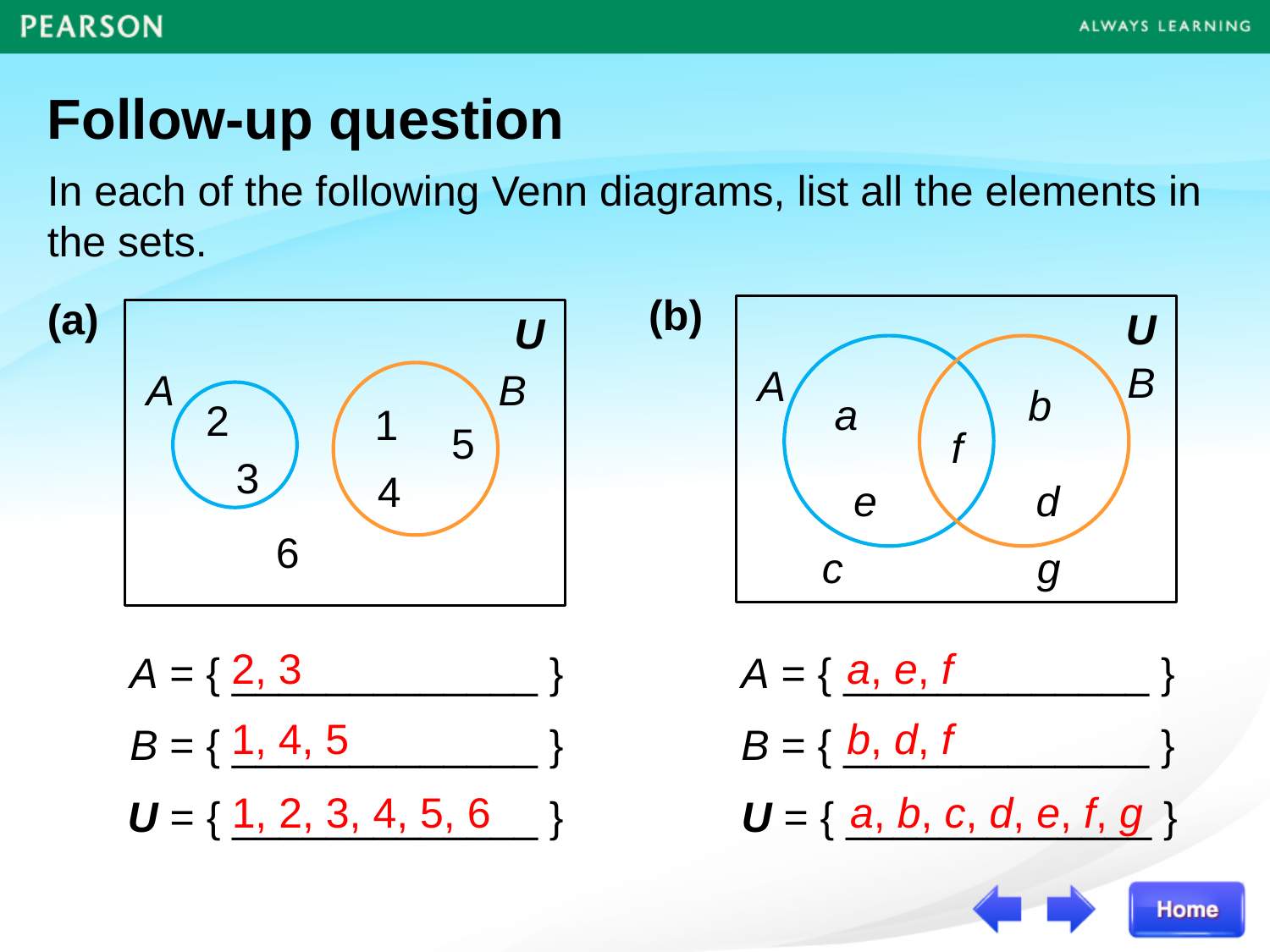

Follow-up question
In each of the following Venn diagrams, list all the elements in the sets.
(b)
(a)

U
b
f
e
d
g

A

B
a
c

U
2
1
5
4
6
B

A

3
2, 3
a, e, f
A = { _____________ }
A = { _____________ }
1, 4, 5
b, d, f
B = { _____________ }
B = { _____________ }
1, 2, 3, 4, 5, 6
a, b, c, d, e, f, g
U = { _____________ }
U = { _____________ }